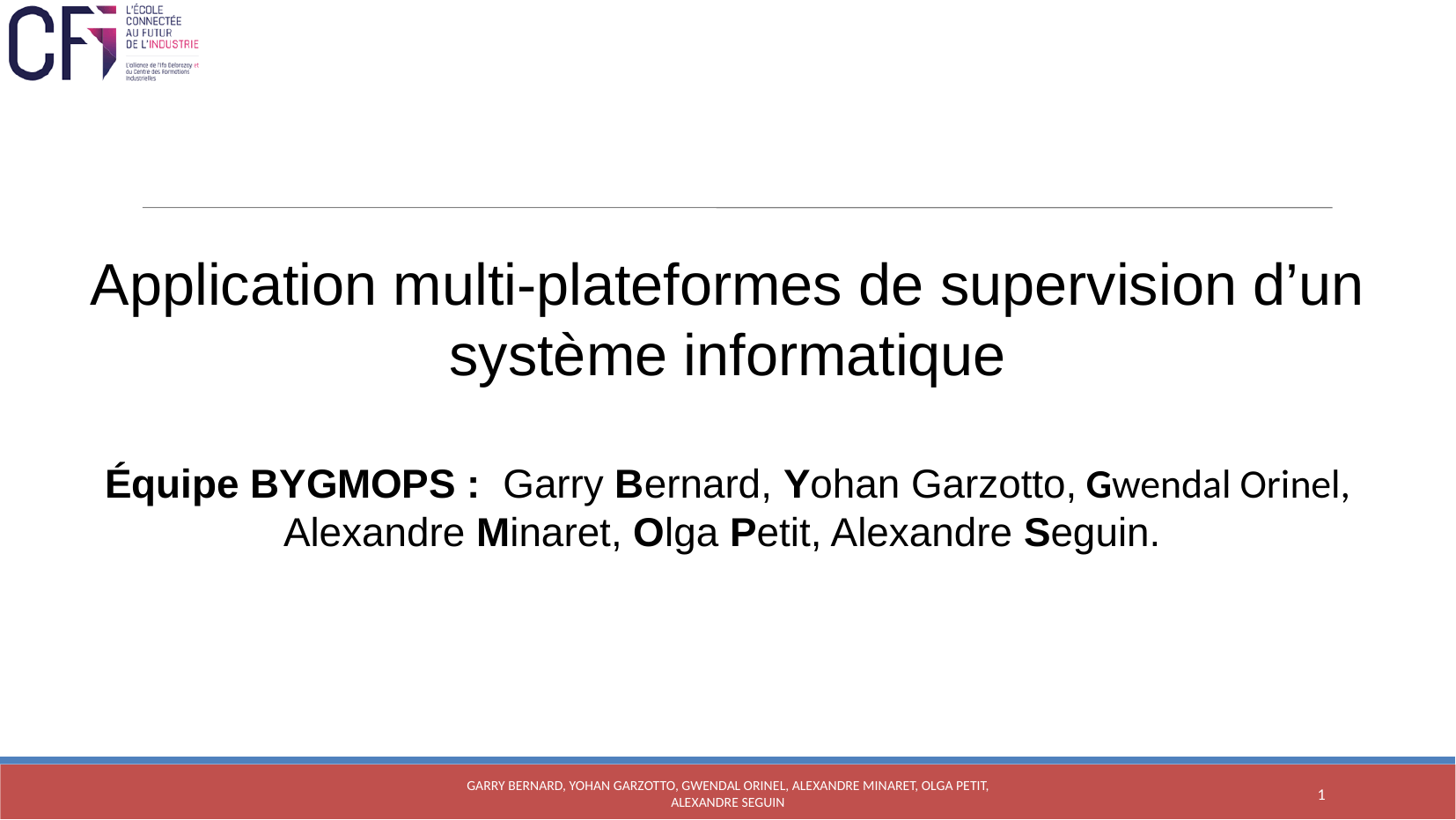

Application multi-plateformes de supervision d’un système informatique

Équipe BYGMOPS :  Garry Bernard, Yohan Garzotto, Gwendal Orinel, Alexandre Minaret, Olga Petit, Alexandre Seguin.

Garry Bernard, Yohan Garzotto, Gwendal Orinel, Alexandre Minaret, Olga Petit, Alexandre Seguin
1